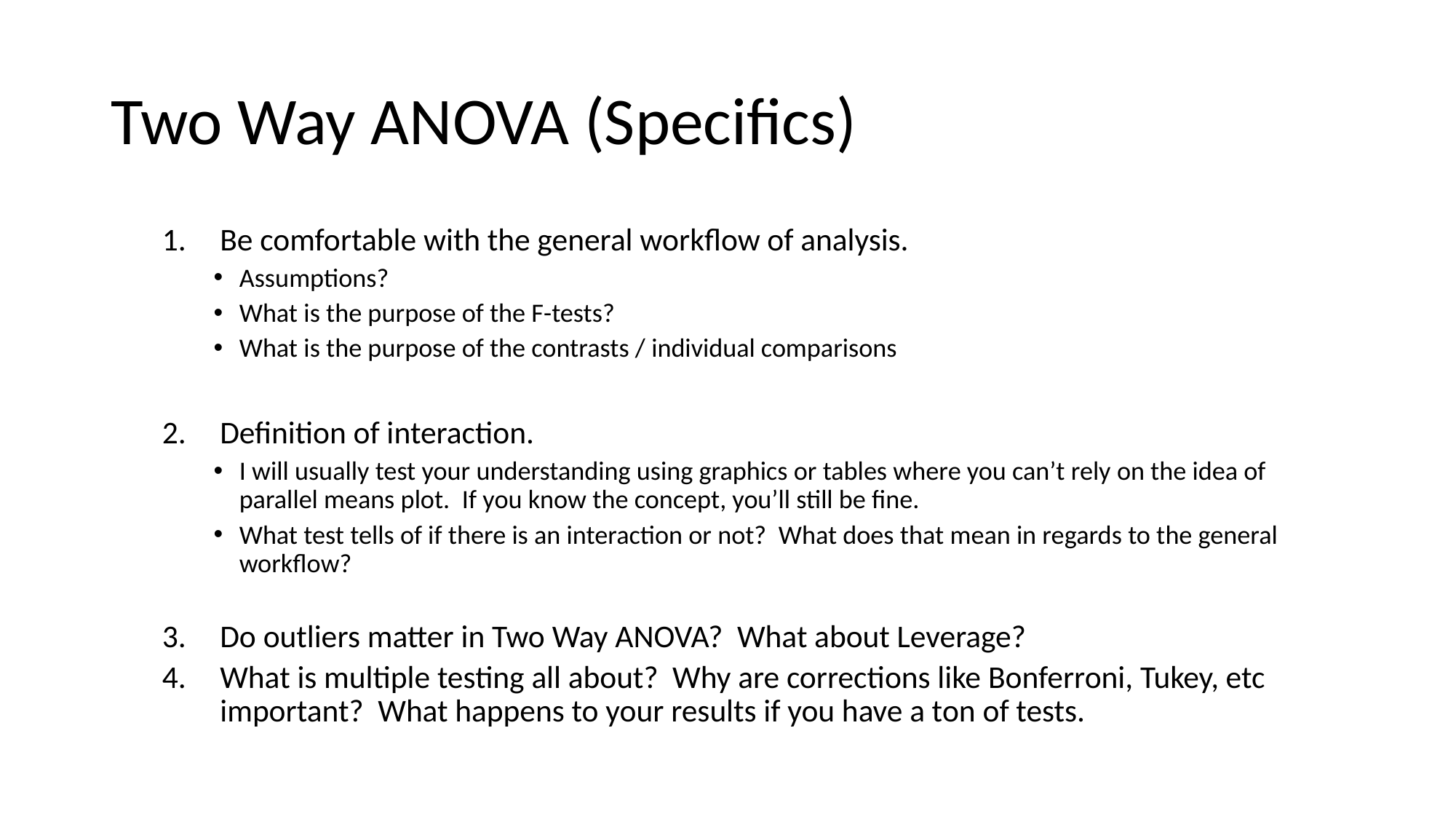

# Two Way ANOVA (Specifics)
Be comfortable with the general workflow of analysis.
Assumptions?
What is the purpose of the F-tests?
What is the purpose of the contrasts / individual comparisons

Definition of interaction.
I will usually test your understanding using graphics or tables where you can’t rely on the idea of parallel means plot.  If you know the concept, you’ll still be fine.
What test tells of if there is an interaction or not?  What does that mean in regards to the general workflow?

Do outliers matter in Two Way ANOVA?  What about Leverage?
What is multiple testing all about?  Why are corrections like Bonferroni, Tukey, etc important?  What happens to your results if you have a ton of tests.